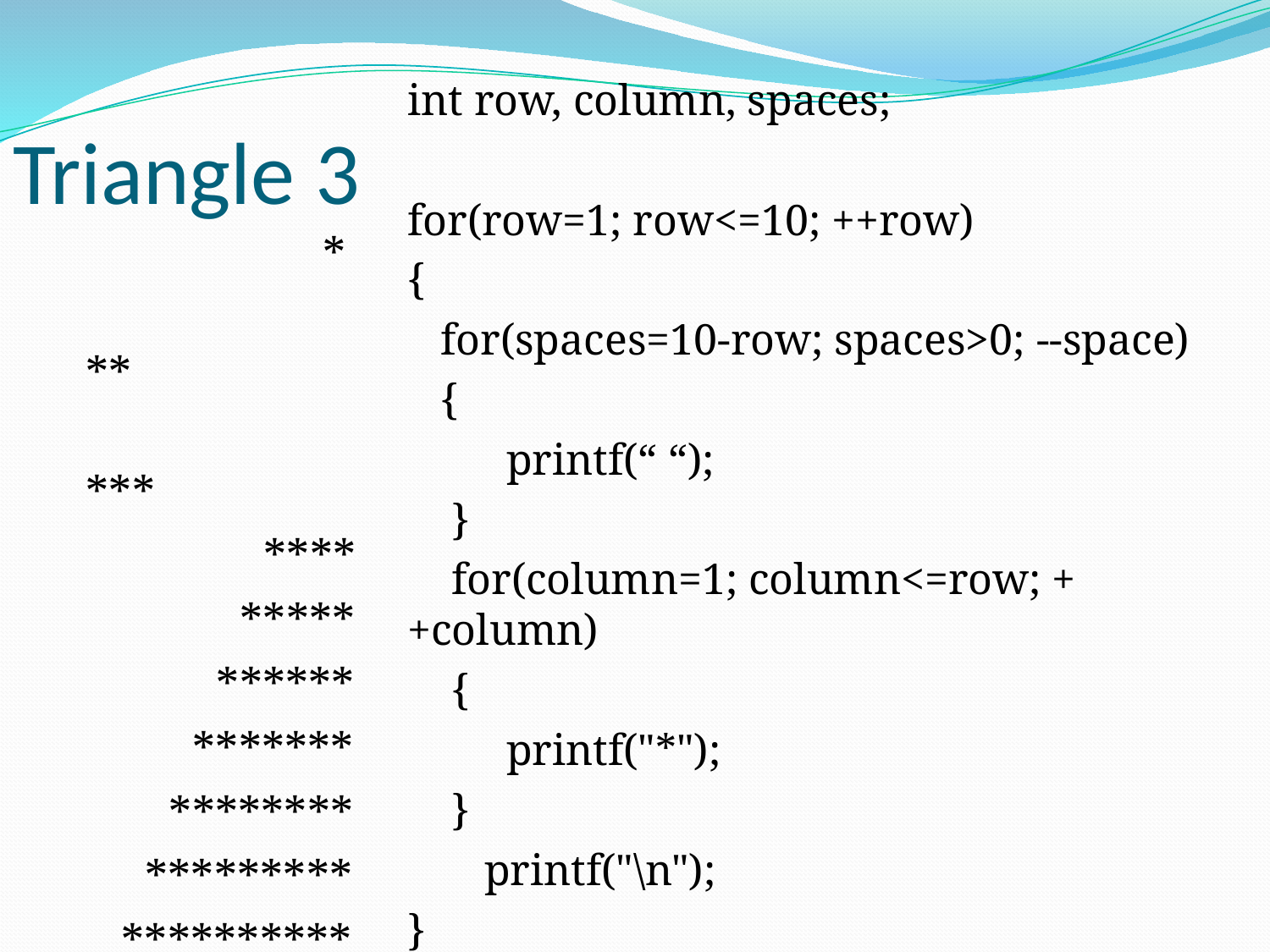

int row, column, spaces;

for(row=1; row<=10; ++row)
{
   for(spaces=10-row; spaces>0; --space)
   {
         printf(“ “);
    }
    for(column=1; column<=row; ++column)
    {
         printf("*");
    }
       printf("\n");
}

# Triangle 3
                    *
                   **
                 ***
               ****
             *****
           ******
         *******
       ********
     *********
   **********